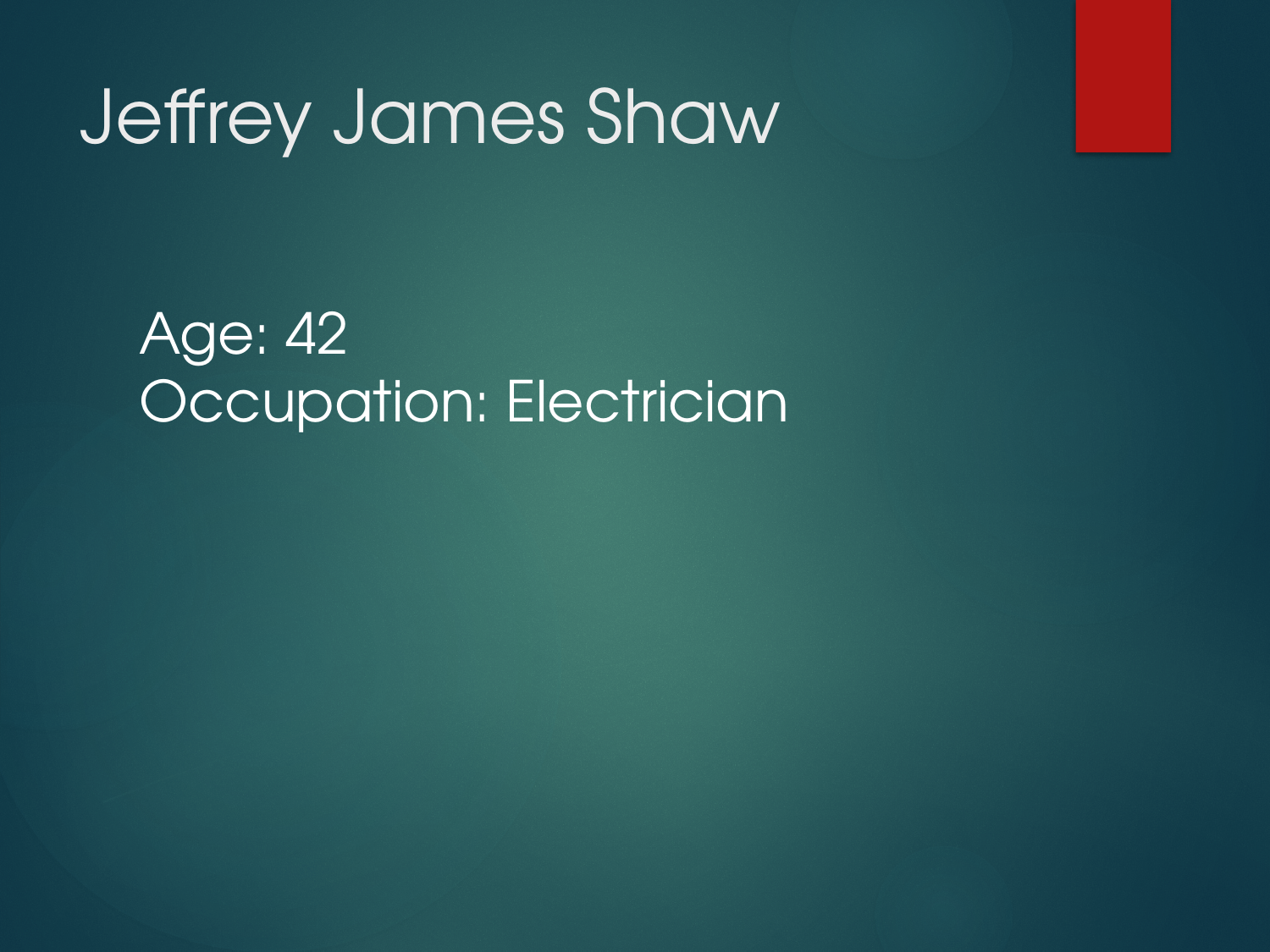

# Jeffrey James Shaw

Age: 42
Occupation: Electrician